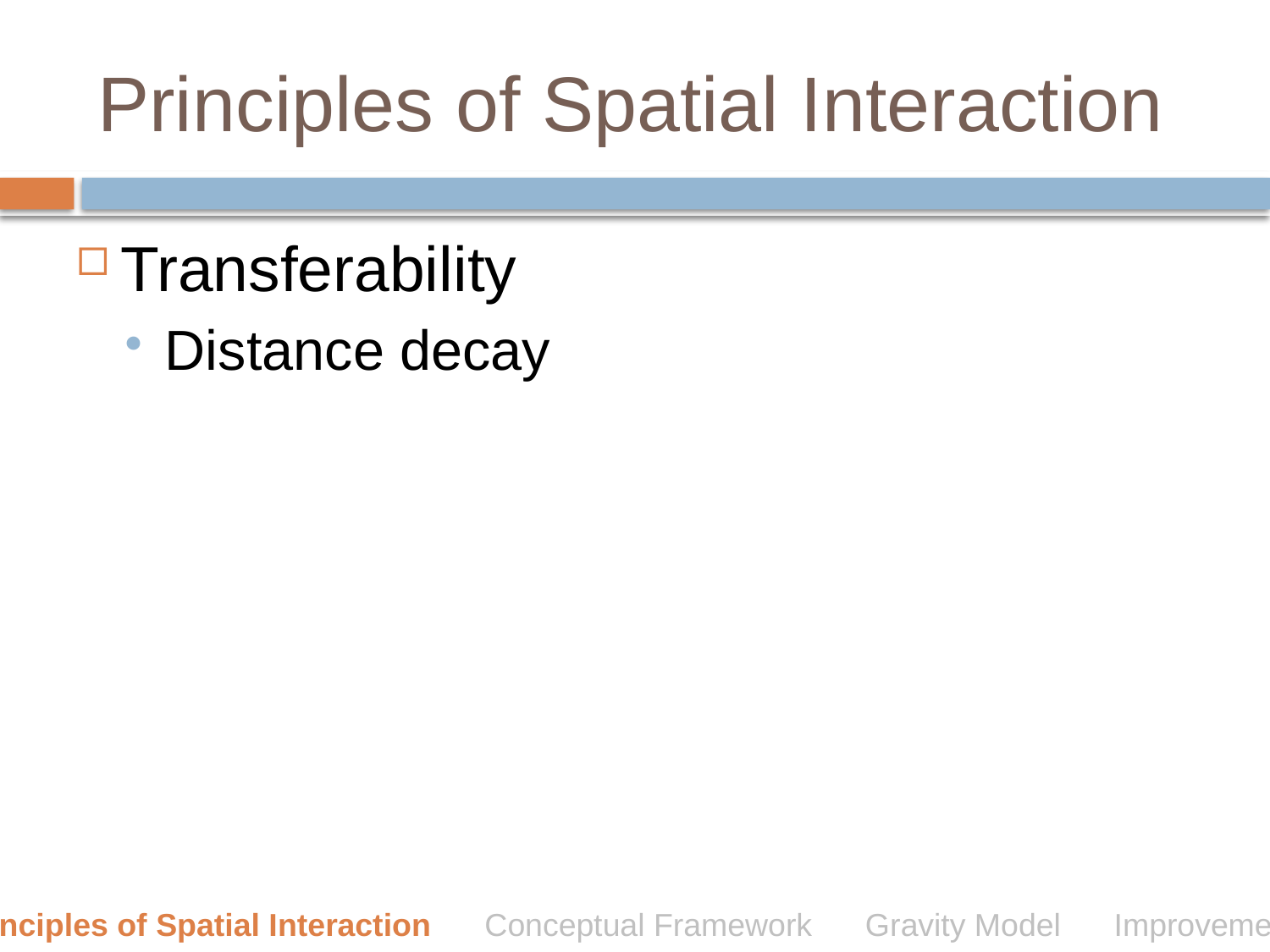

# Principles of Spatial Interaction
Transferability
Distance decay
Principles of Spatial Interaction      Conceptual Framework      Gravity Model      Improvements